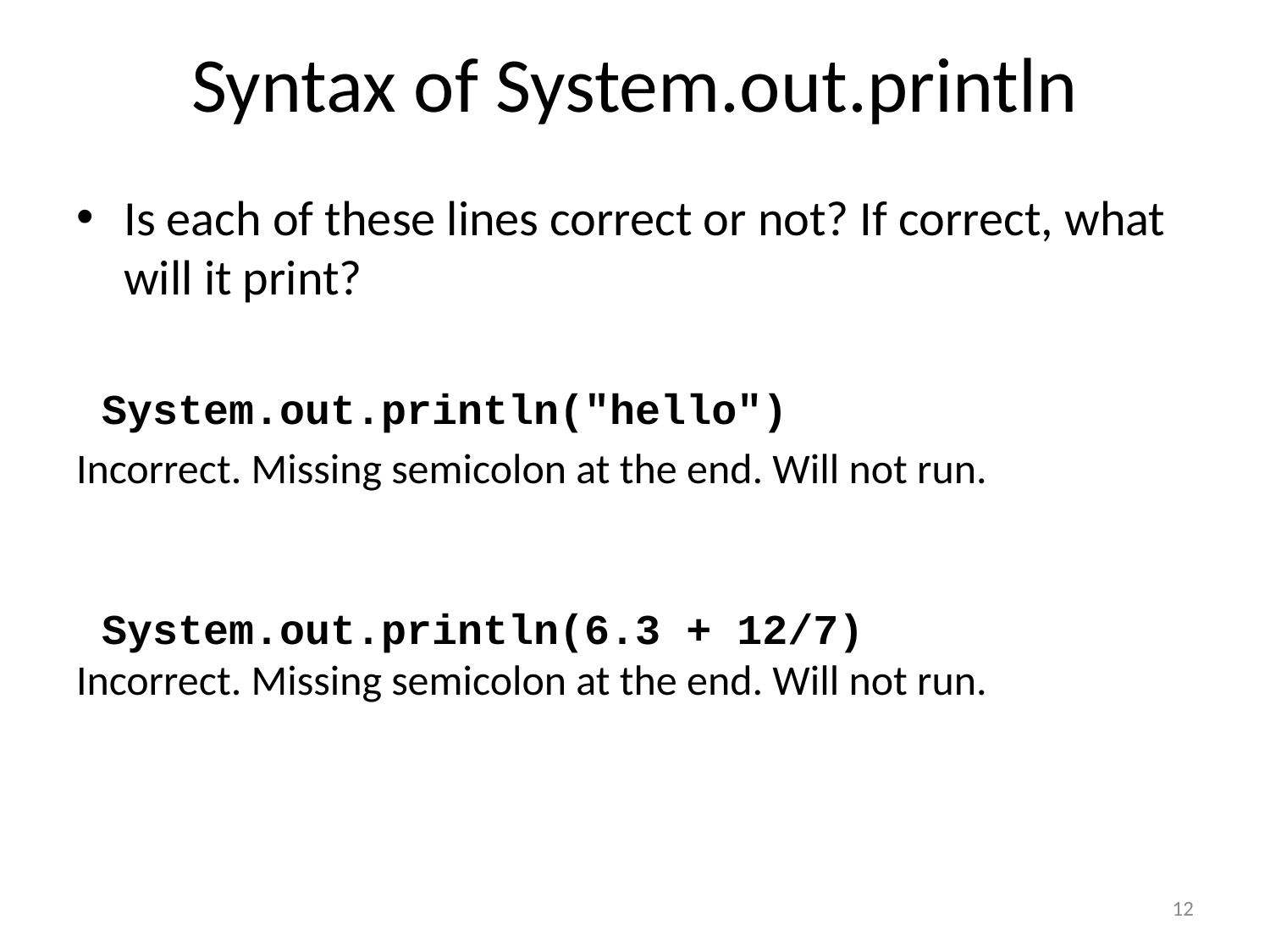

# Syntax of System.out.println
Is each of these lines correct or not? If correct, what will it print?

 System.out.println("hello")
Incorrect. Missing semicolon at the end. Will not run.
 System.out.println(6.3 + 12/7)
Incorrect. Missing semicolon at the end. Will not run.

12